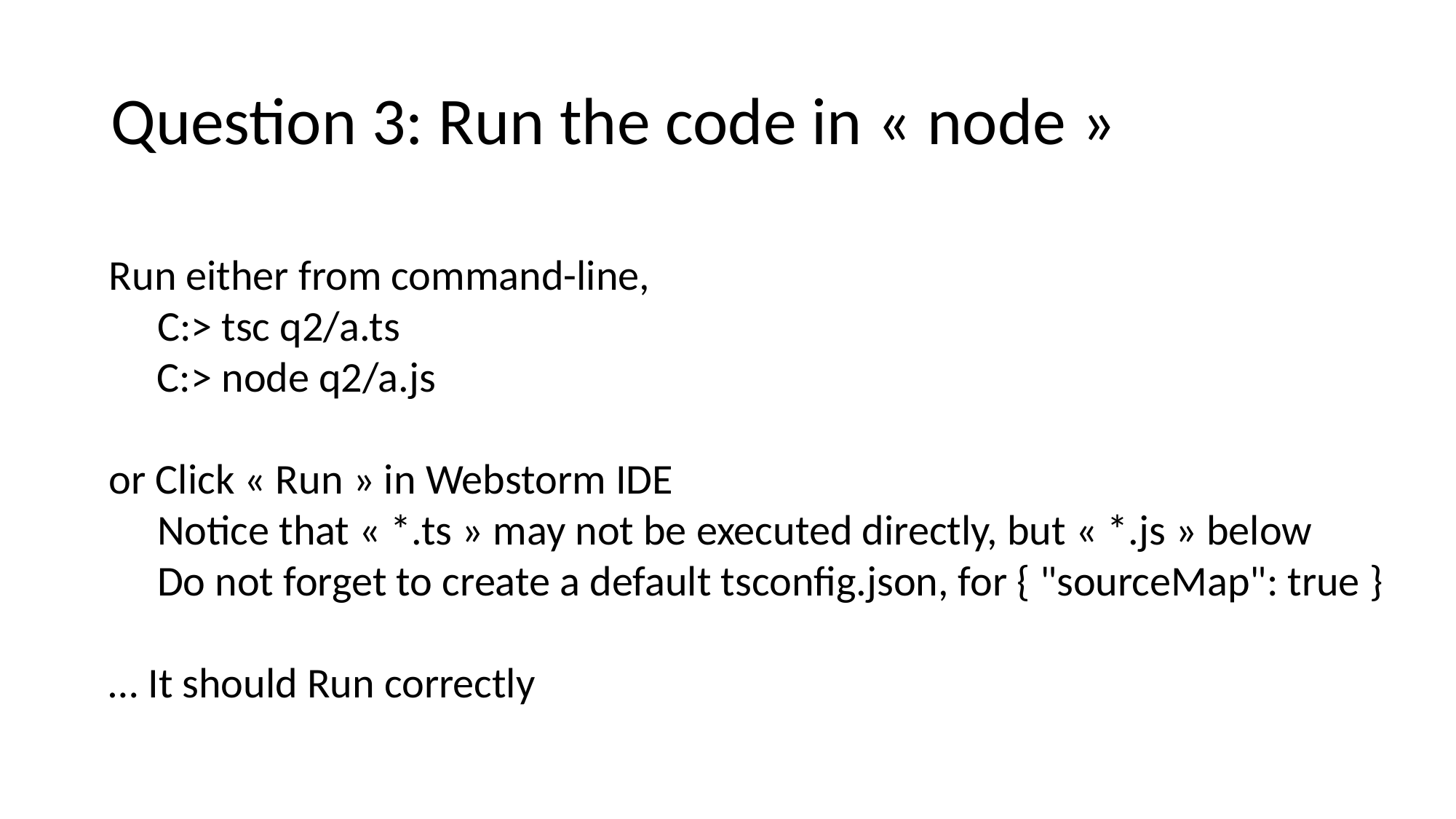

# Question 3: Run the code in « node »
Run either from command-line,
     C:> tsc q2/a.ts
     C:> node q2/a.js

or Click « Run » in Webstorm IDE
     Notice that « *.ts » may not be executed directly, but « *.js » below
     Do not forget to create a default tsconfig.json, for { "sourceMap": true }

… It should Run correctly